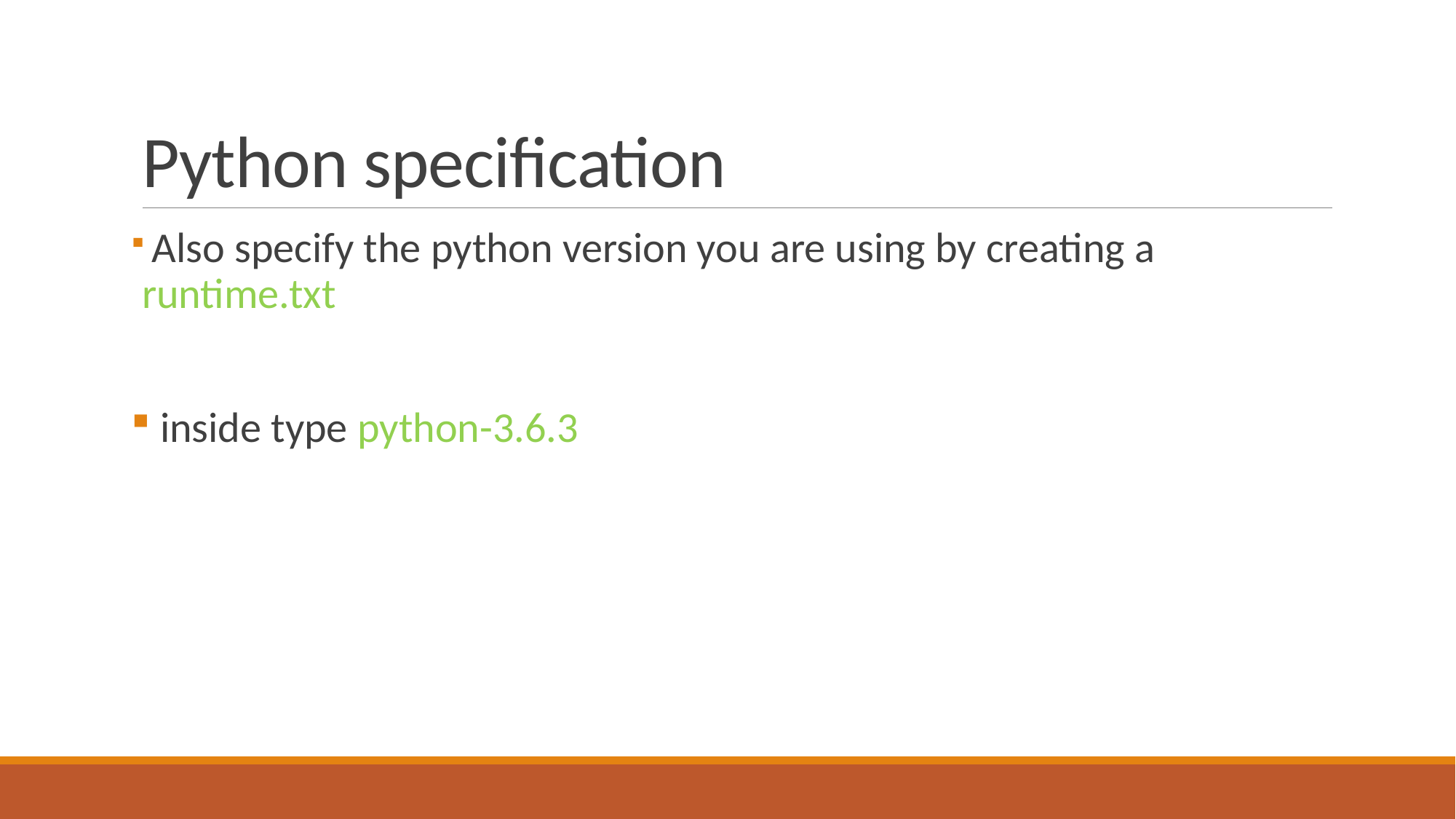

# Python specification
 Also specify the python version you are using by creating a runtime.txt

 inside type python-3.6.3